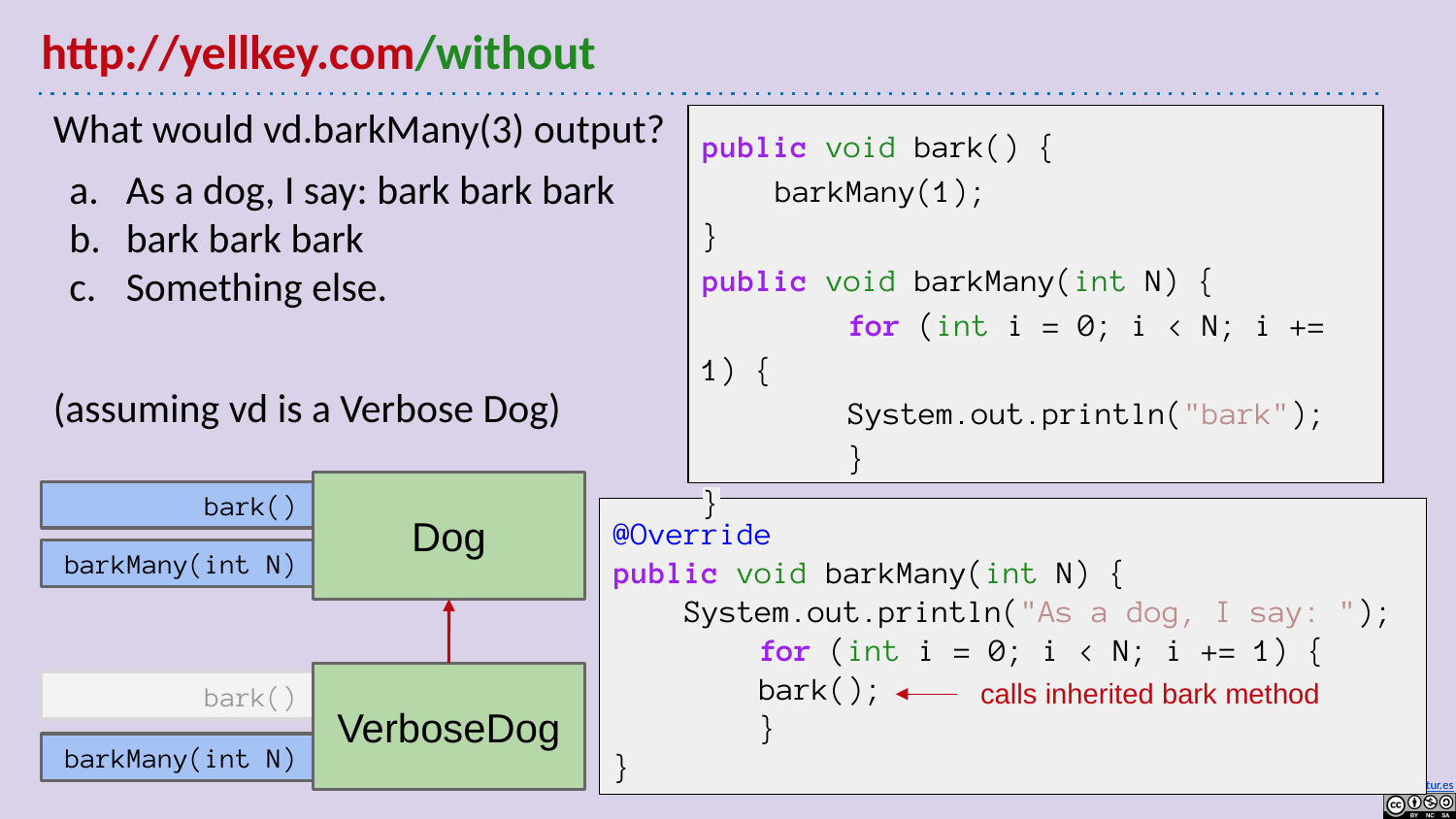

# http://yellkey.com/without
What would vd.barkMany(3) output?
As a dog, I say: bark bark bark
bark bark bark
Something else.

(assuming vd is a Verbose Dog)
public void bark() {
barkMany(1);
}
public void barkMany(int N) {
   	for (int i = 0; i < N; i += 1) {
      	System.out.println("bark");
   	}
}

Dog
bark()
barkMany(int N)
VerboseDog
bark()
barkMany(int N)
@Override
public void barkMany(int N) {
    System.out.println("As a dog, I say: ");
	for (int i = 0; i < N; i += 1) {
       	bark();
	}
}
calls inherited bark method